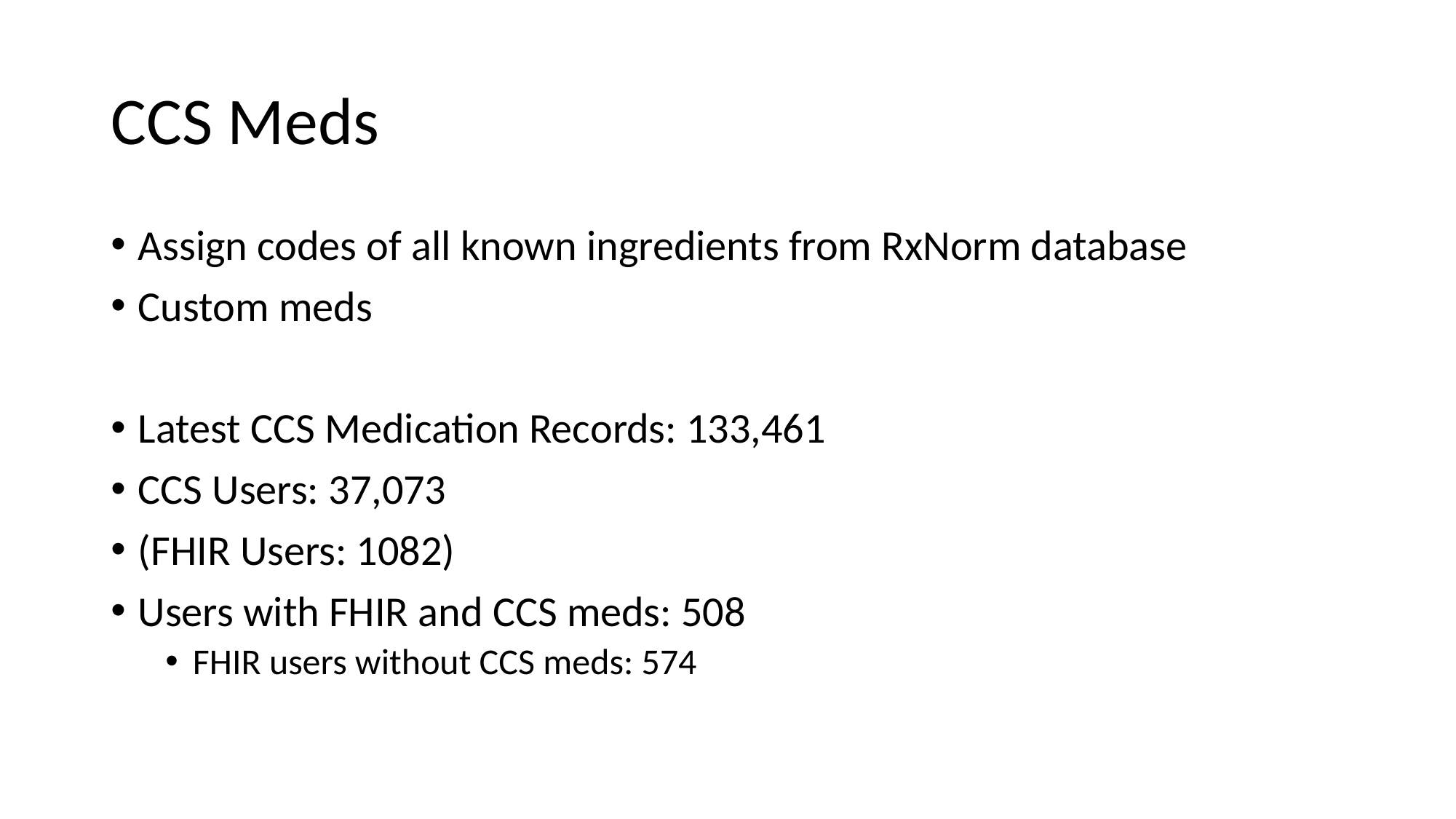

# CCS Meds
Assign codes of all known ingredients from RxNorm database
Custom meds

Latest CCS Medication Records: 133,461
CCS Users: 37,073
(FHIR Users: 1082)
Users with FHIR and CCS meds: 508
FHIR users without CCS meds: 574